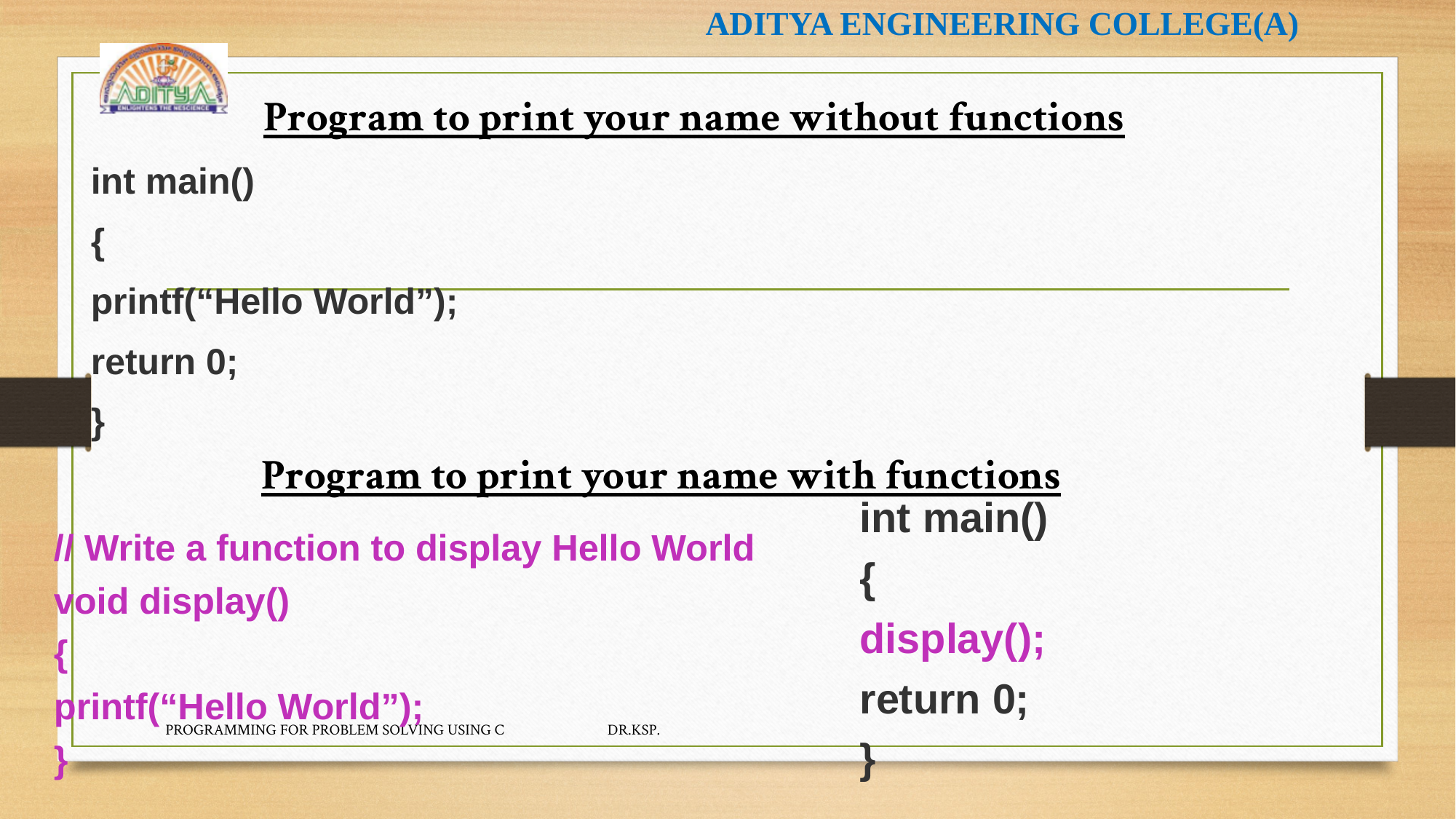

Program to print your name without functions
int main()
{
printf(“Hello World”);
return 0;
}

Program to print your name with functions
int main()
{
display();
return 0;
}

// Write a function to display Hello World
void display()
{
printf(“Hello World”);
}

PROGRAMMING FOR PROBLEM SOLVING USING C                              DR.KSP.